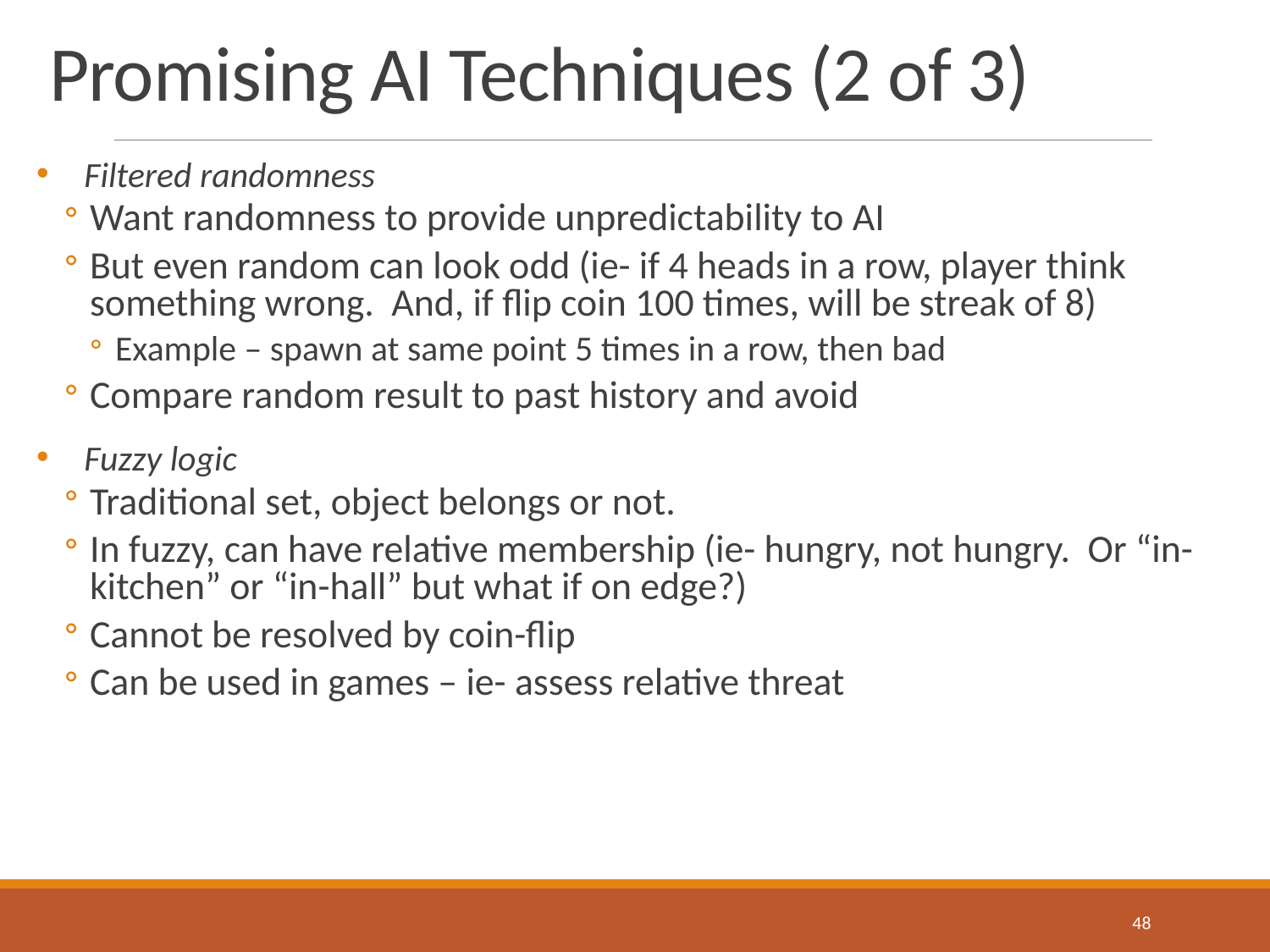

# Promising AI Techniques (2 of 3)
Filtered randomness
Want randomness to provide unpredictability to AI
But even random can look odd (ie- if 4 heads in a row, player think something wrong.  And, if flip coin 100 times, will be streak of 8)
Example – spawn at same point 5 times in a row, then bad
Compare random result to past history and avoid
Fuzzy logic
Traditional set, object belongs or not.
In fuzzy, can have relative membership (ie- hungry, not hungry.  Or “in-kitchen” or “in-hall” but what if on edge?)
Cannot be resolved by coin-flip
Can be used in games – ie- assess relative threat

48